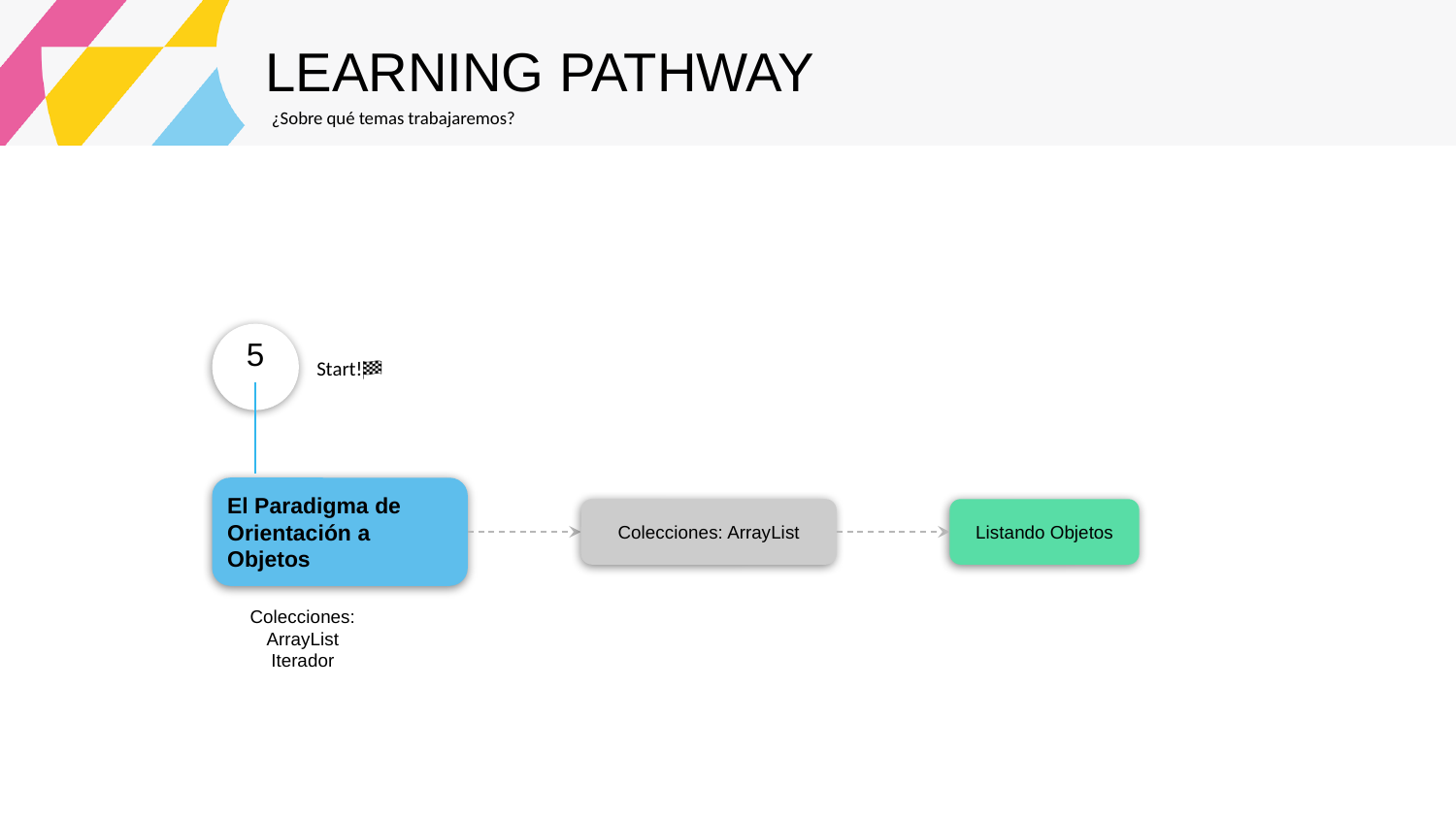

LEARNING PATHWAY
¿Sobre qué temas trabajaremos?

5
Start!🏁
El Paradigma de Orientación a Objetos
Listando Objetos
Colecciones: ArrayList
Colecciones: ArrayList
Iterador